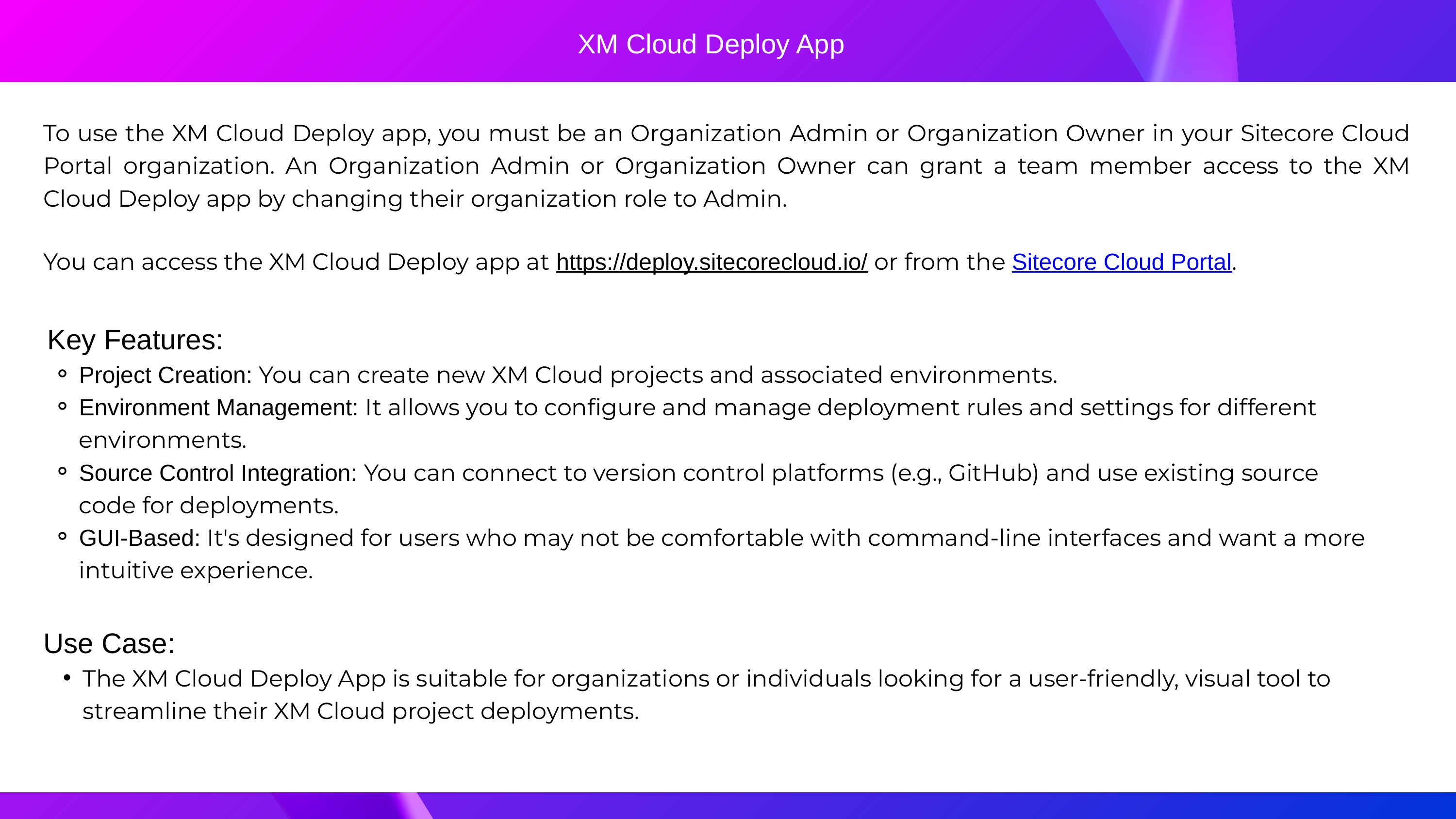

XM Cloud Deploy App

To use the XM Cloud Deploy app, you must be an Organization Admin or Organization Owner in your Sitecore Cloud Portal organization. An Organization Admin or Organization Owner can grant a team member access to the XM Cloud Deploy app by changing their organization role to Admin.
You can access the XM Cloud Deploy app at https://deploy.sitecorecloud.io/ or from the Sitecore Cloud Portal.
      Key Features:
Project Creation: You can create new XM Cloud projects and associated environments.
Environment Management: It allows you to configure and manage deployment rules and settings for different environments.
Source Control Integration: You can connect to version control platforms (e.g., GitHub) and use existing source code for deployments.
GUI-Based: It's designed for users who may not be comfortable with command-line interfaces and want a more intuitive experience.

Use Case:
The XM Cloud Deploy App is suitable for organizations or individuals looking for a user-friendly, visual tool to streamline their XM Cloud project deployments.